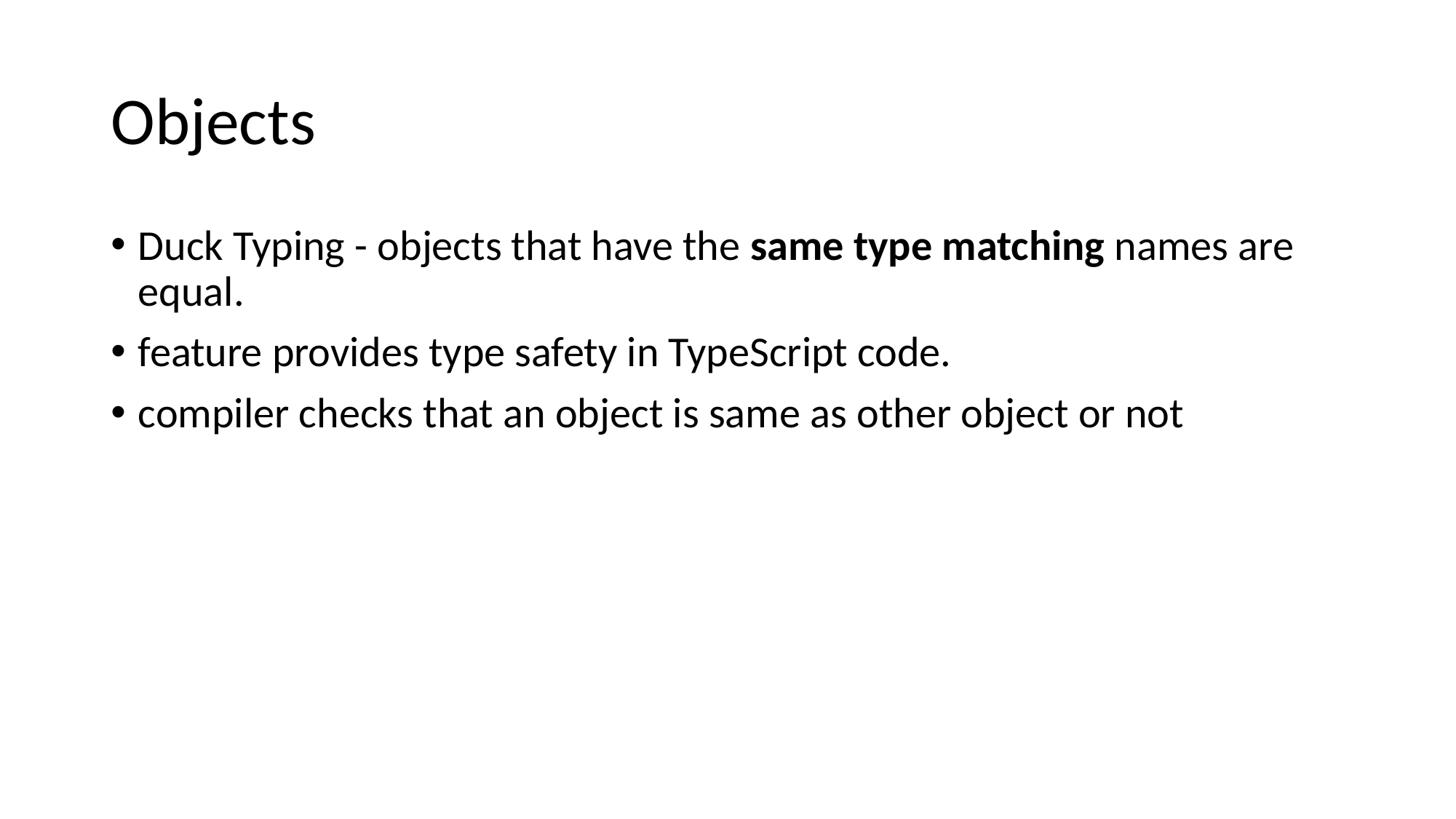

# Objects
Duck Typing - objects that have the same type matching names are equal.
feature provides type safety in TypeScript code.
compiler checks that an object is same as other object or not